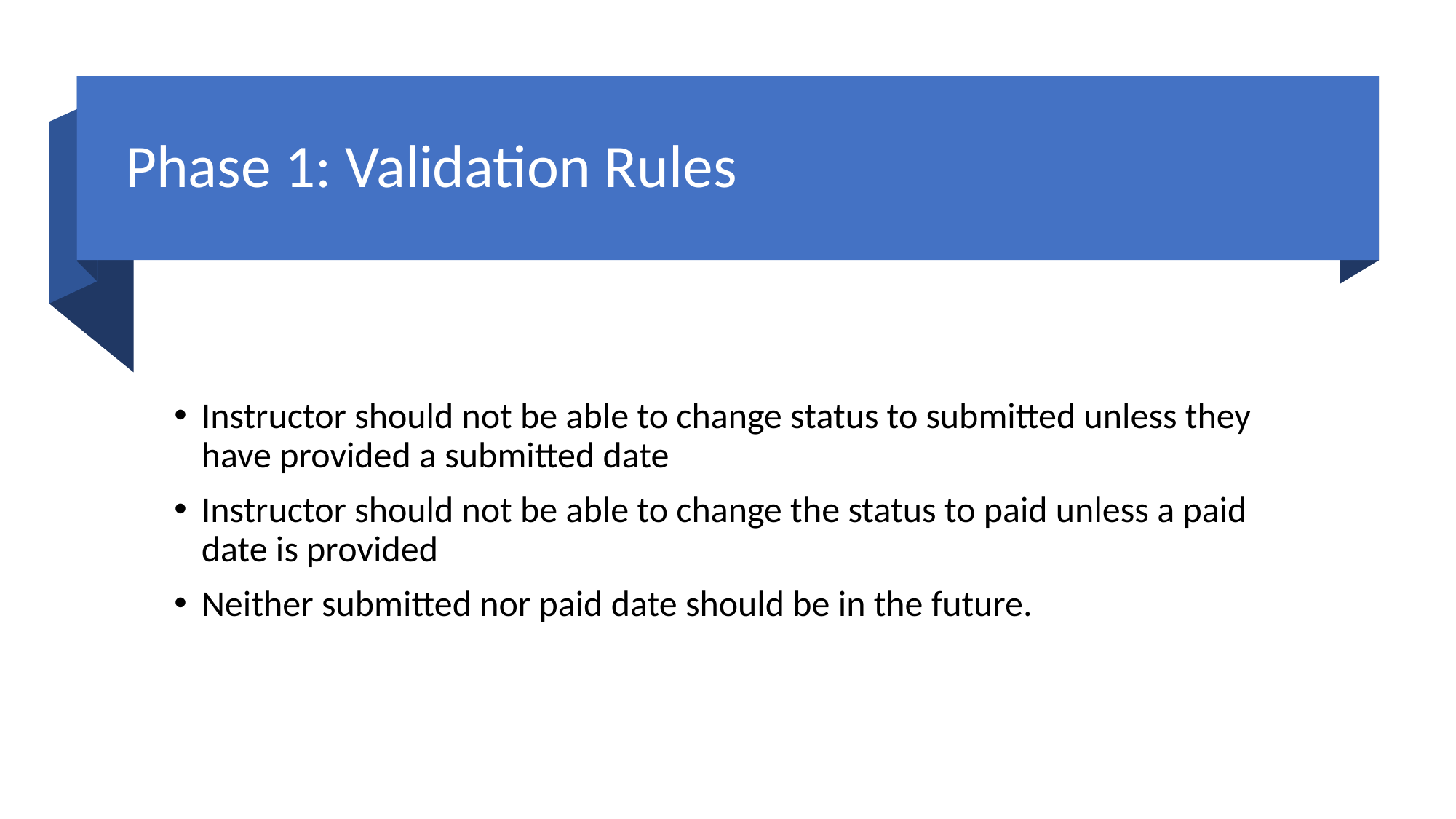

# Phase 1: Validation Rules

Instructor should not be able to change status to submitted unless they have provided a submitted date
Instructor should not be able to change the status to paid unless a paid date is provided
Neither submitted nor paid date should be in the future.